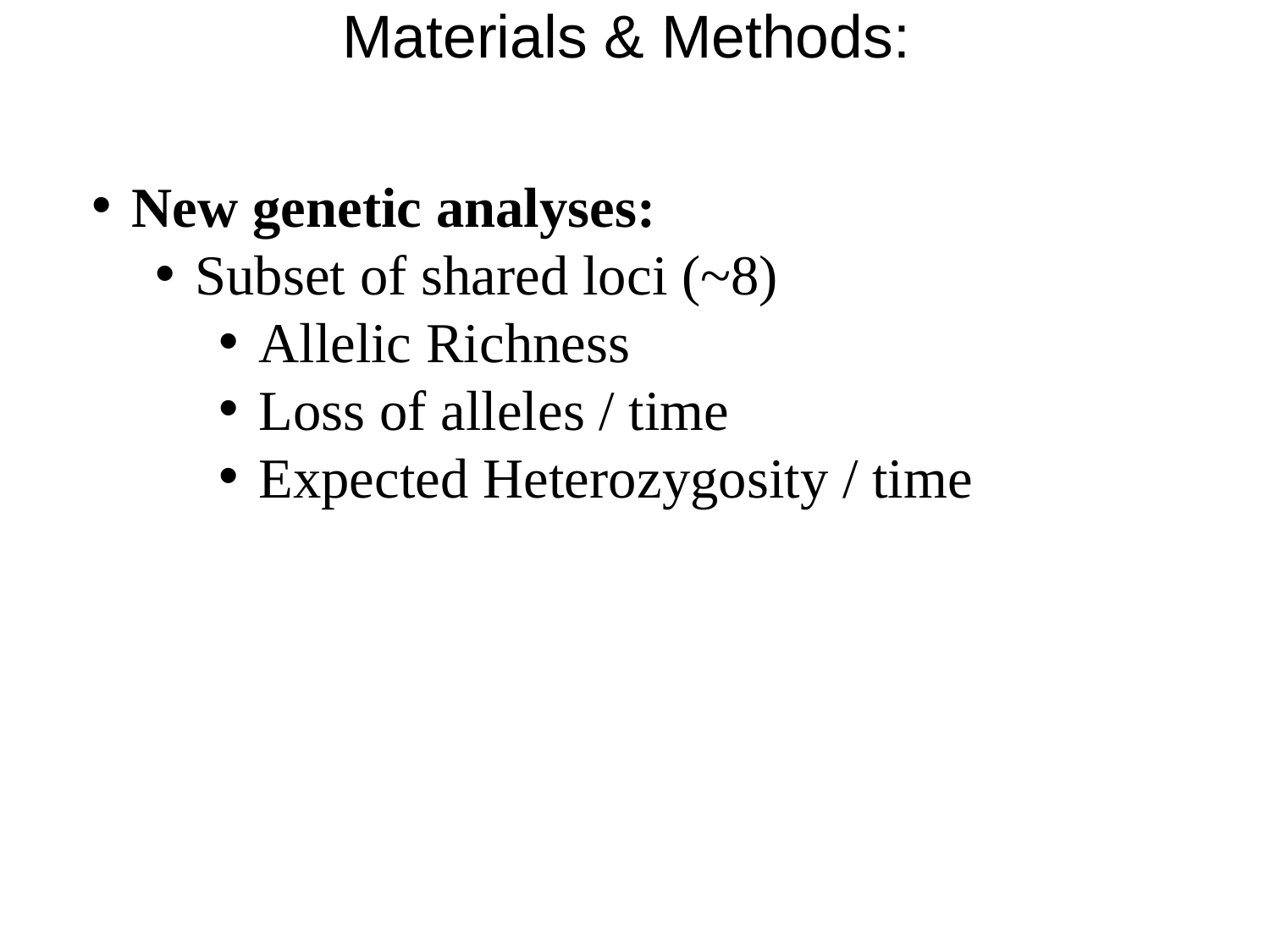

# Materials & Methods:
New genetic analyses:
Subset of shared loci (~8)
Allelic Richness
Loss of alleles / time
Expected Heterozygosity / time